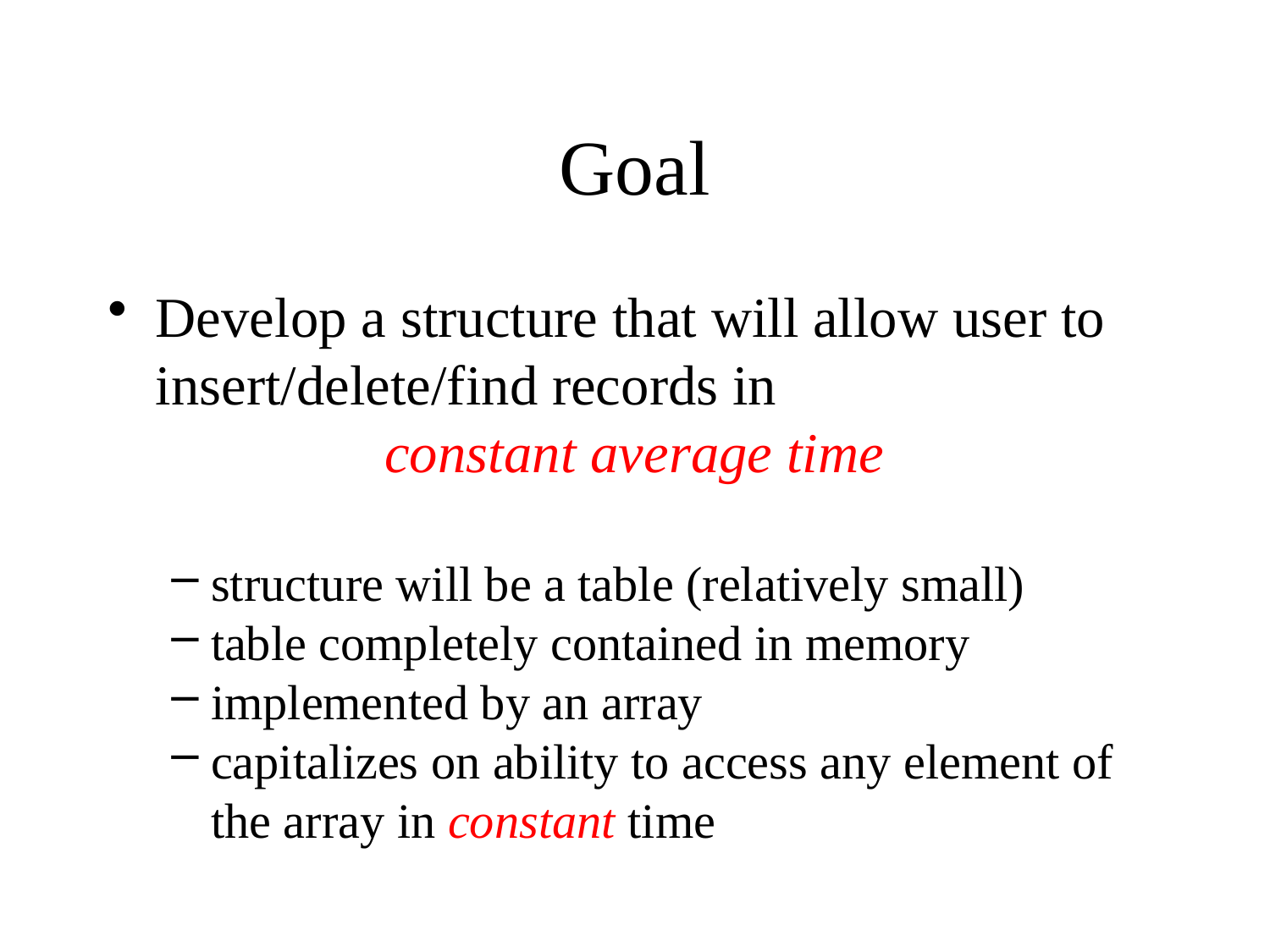

Goal
Develop a structure that will allow user to insert/delete/find records in
constant average time

structure will be a table (relatively small)
table completely contained in memory
implemented by an array
capitalizes on ability to access any element of the array in constant time